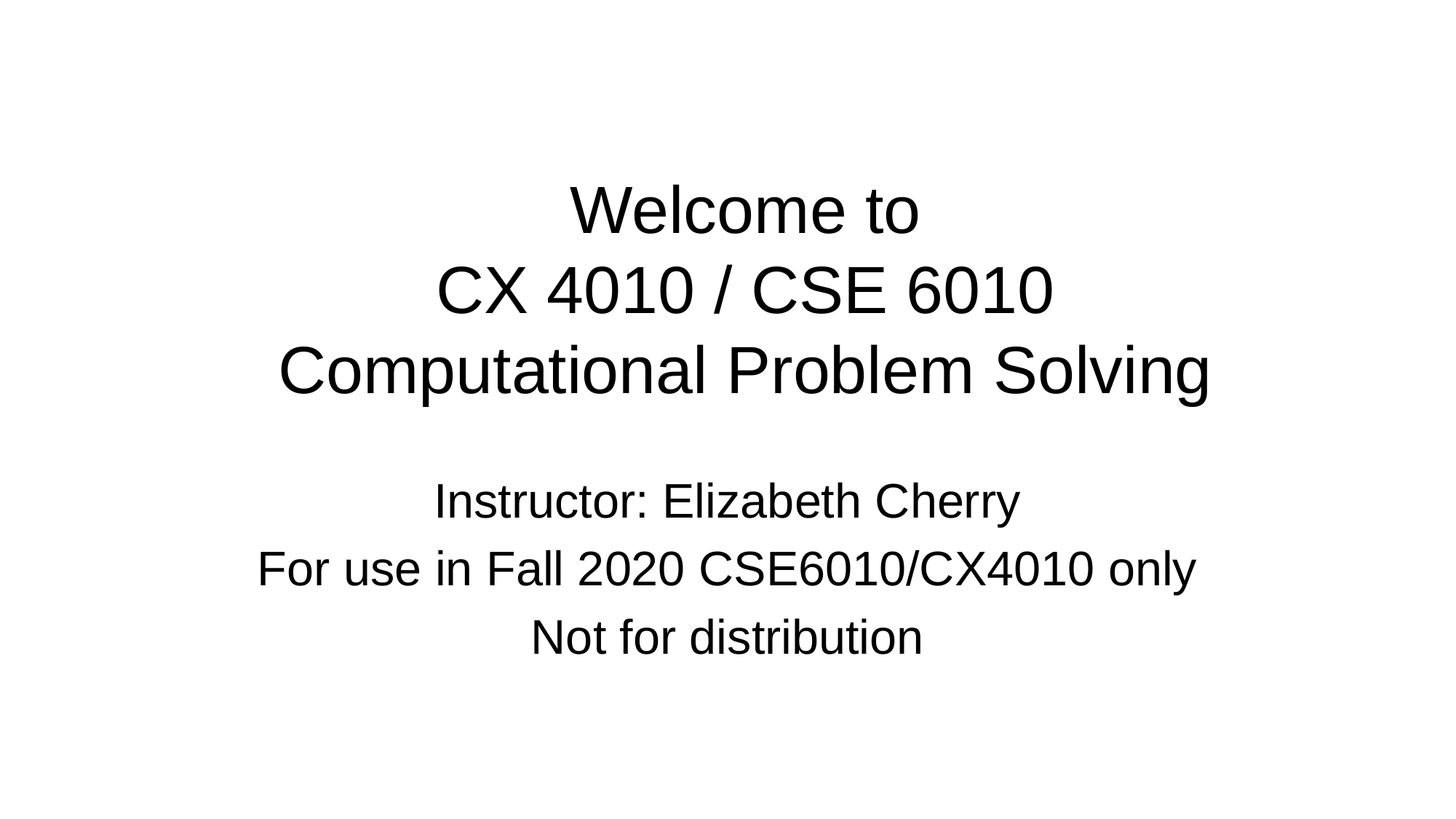

# Welcome to CX 4010 / CSE 6010 Computational Problem Solving
Instructor: Elizabeth Cherry
For use in Fall 2020 CSE6010/CX4010 only
Not for distribution